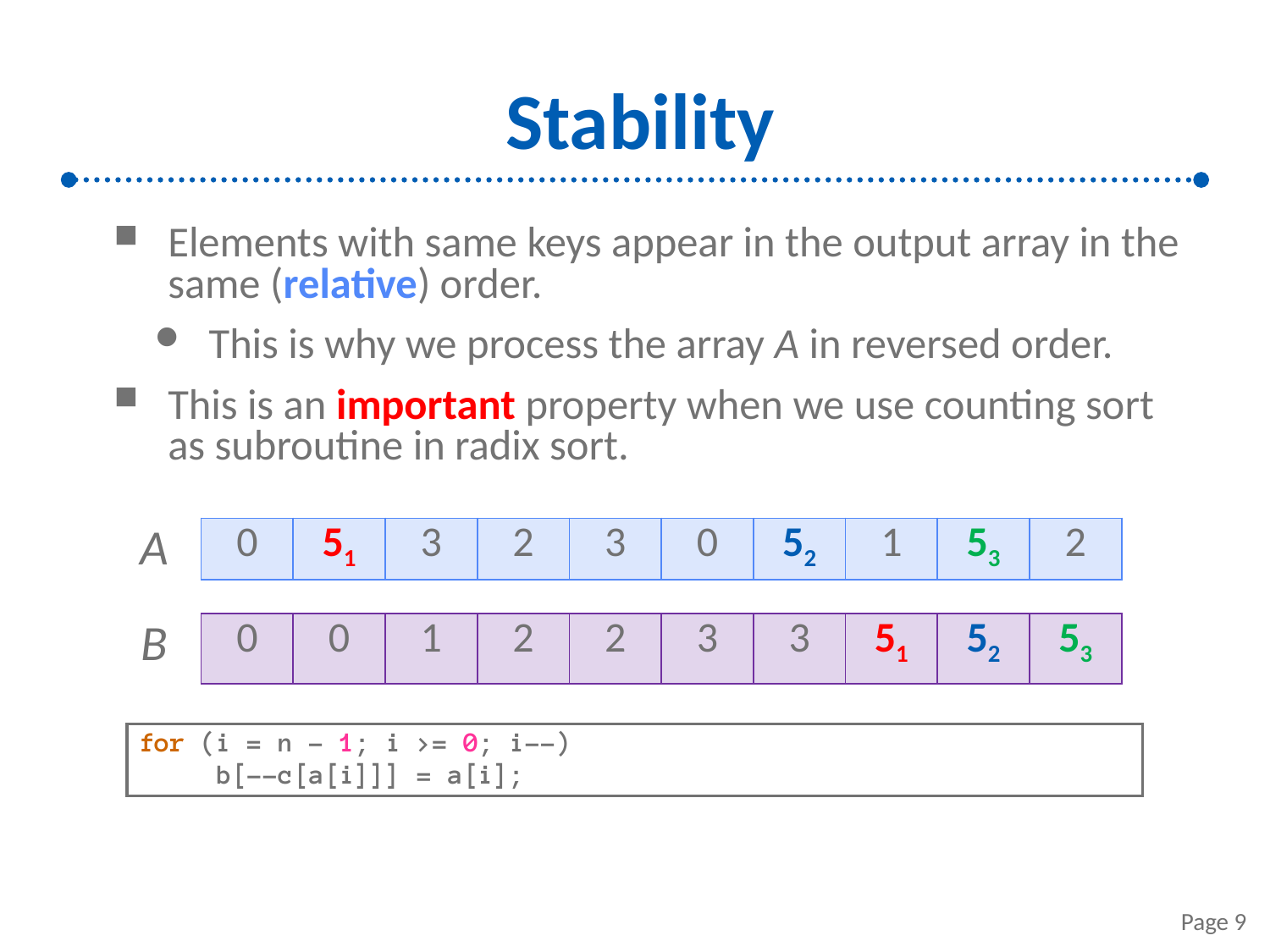

# Stability
Elements with same keys appear in the output array in the same (relative) order.
This is why we process the array A in reversed order.
This is an important property when we use counting sort as subroutine in radix sort.
A
| 0 | 51 | 3 | 2 | 3 | 0 | 52 | 1 | 53 | 2 |
| --- | --- | --- | --- | --- | --- | --- | --- | --- | --- |
B
| 0 | 0 | 1 | 2 | 2 | 3 | 3 | 51 | 52 | 53 |
| --- | --- | --- | --- | --- | --- | --- | --- | --- | --- |
for (i = n - 1; i >= 0; i--)
     b[--c[a[i]]] = a[i];
Page 9